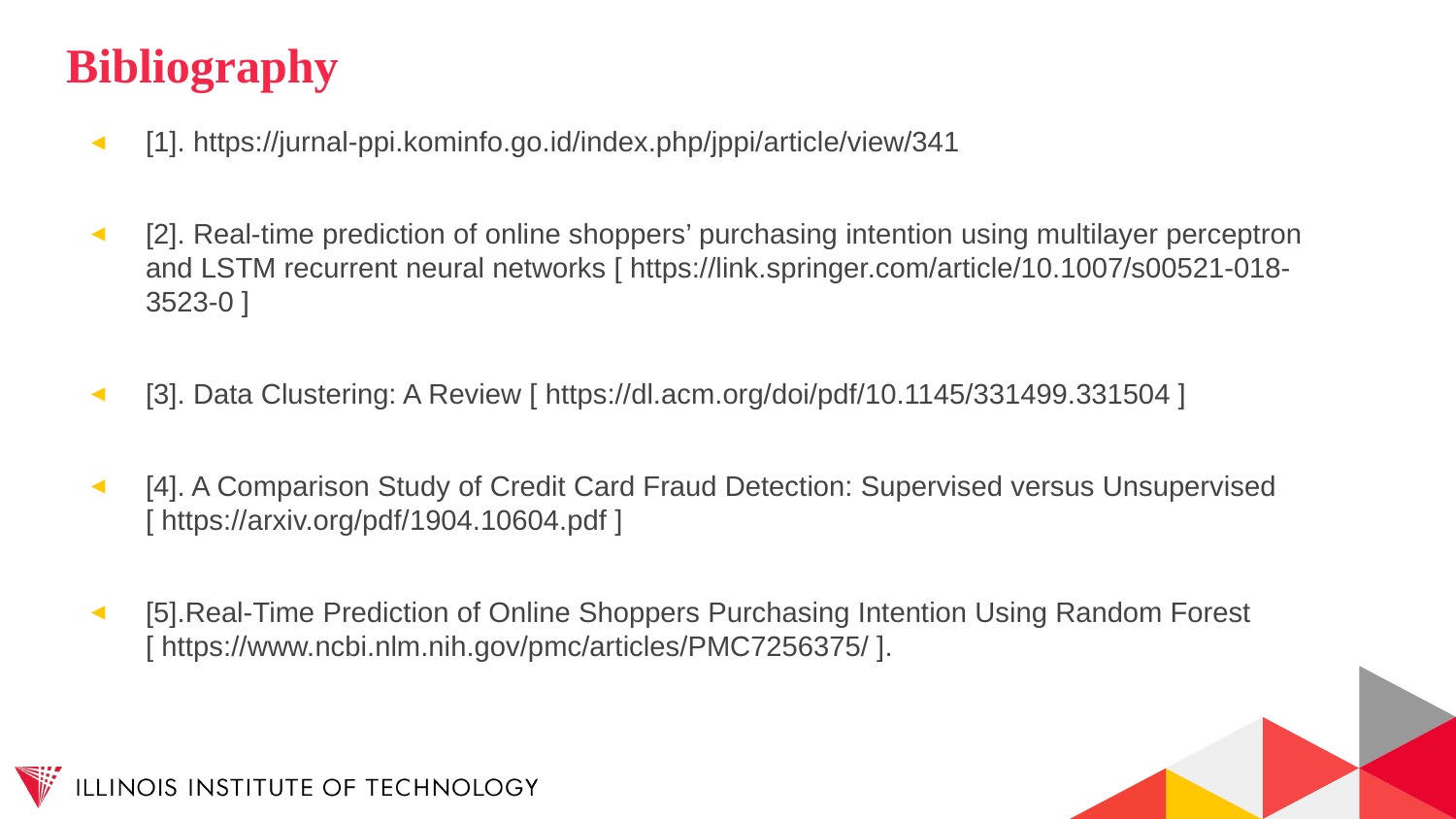

# Bibliography
[1]. https://jurnal-ppi.kominfo.go.id/index.php/jppi/article/view/341

[2]. Real-time prediction of online shoppers’ purchasing intention using multilayer perceptron and LSTM recurrent neural networks [ https://link.springer.com/article/10.1007/s00521-018-3523-0 ]

[3]. Data Clustering: A Review [ https://dl.acm.org/doi/pdf/10.1145/331499.331504 ]

[4]. A Comparison Study of Credit Card Fraud Detection: Supervised versus Unsupervised [ https://arxiv.org/pdf/1904.10604.pdf ]

[5].Real-Time Prediction of Online Shoppers Purchasing Intention Using Random Forest [ https://www.ncbi.nlm.nih.gov/pmc/articles/PMC7256375/ ].
48